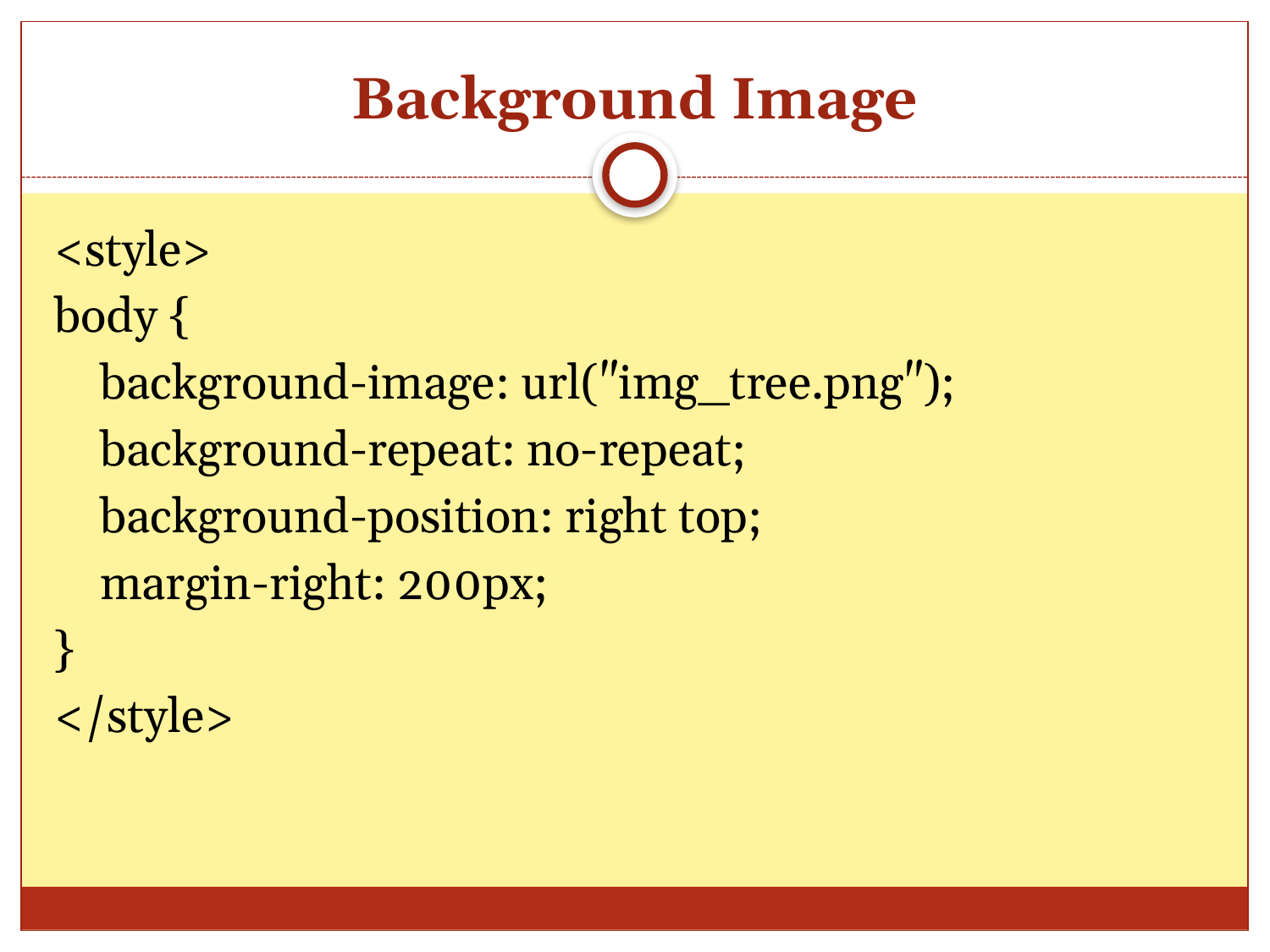

# Background Image
<style>
body {
    background-image: url("img_tree.png");
    background-repeat: no-repeat;
    background-position: right top;
    margin-right: 200px;
}
</style>